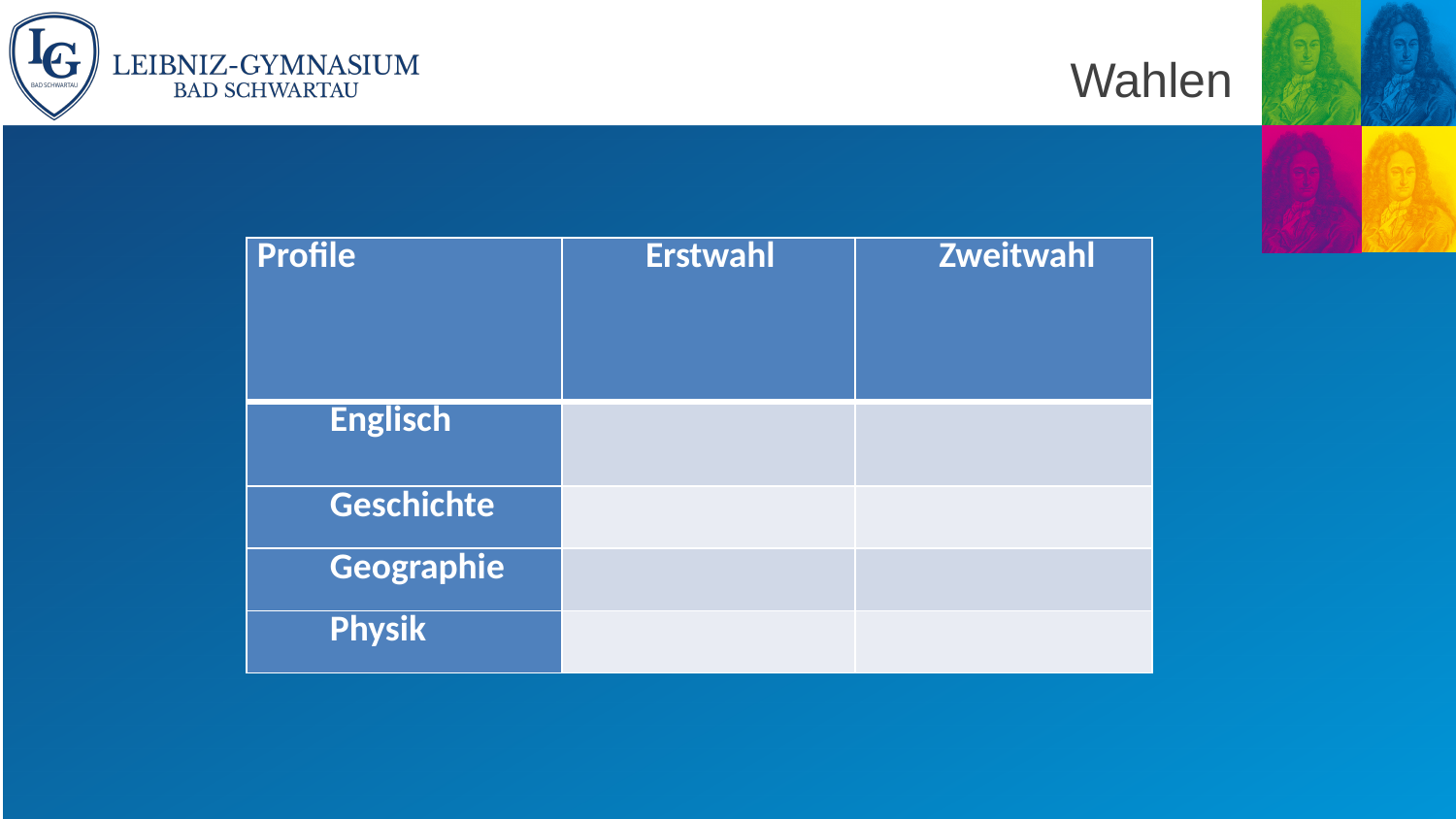

# Wahlen
| Profile | Erstwahl | Zweitwahl |
| --- | --- | --- |
| Englisch |  |  |
| Geschichte |  |  |
| Geographie |  |  |
| Physik |  |  |